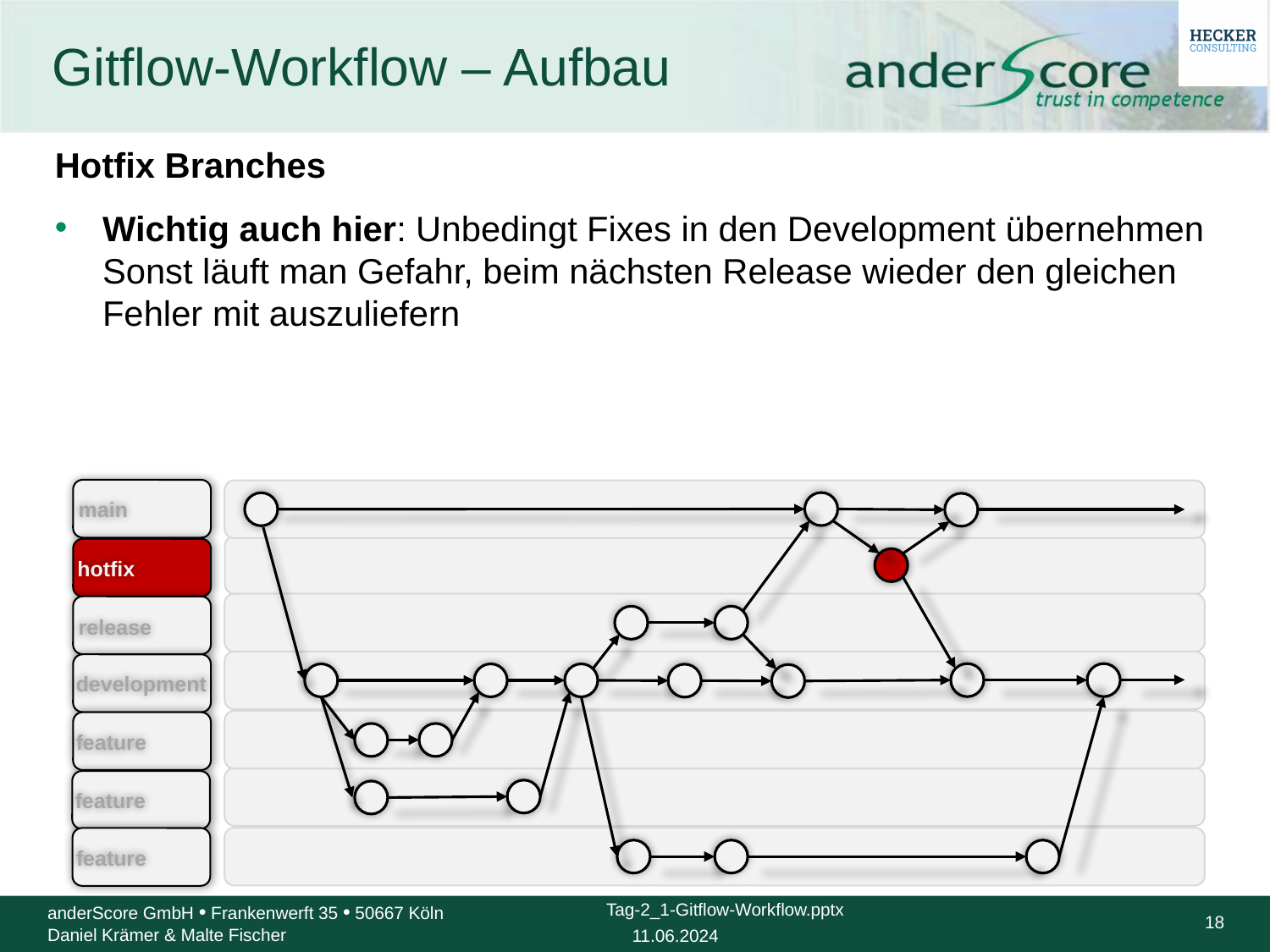

# Gitflow-Workflow – Aufbau
Hotfix Branches
Wichtig auch hier: Unbedingt Fixes in den Development übernehmen
Sonst läuft man Gefahr, beim nächsten Release wieder den gleichen Fehler mit auszuliefern

main

hotfix

release

development

feature

feature

feature